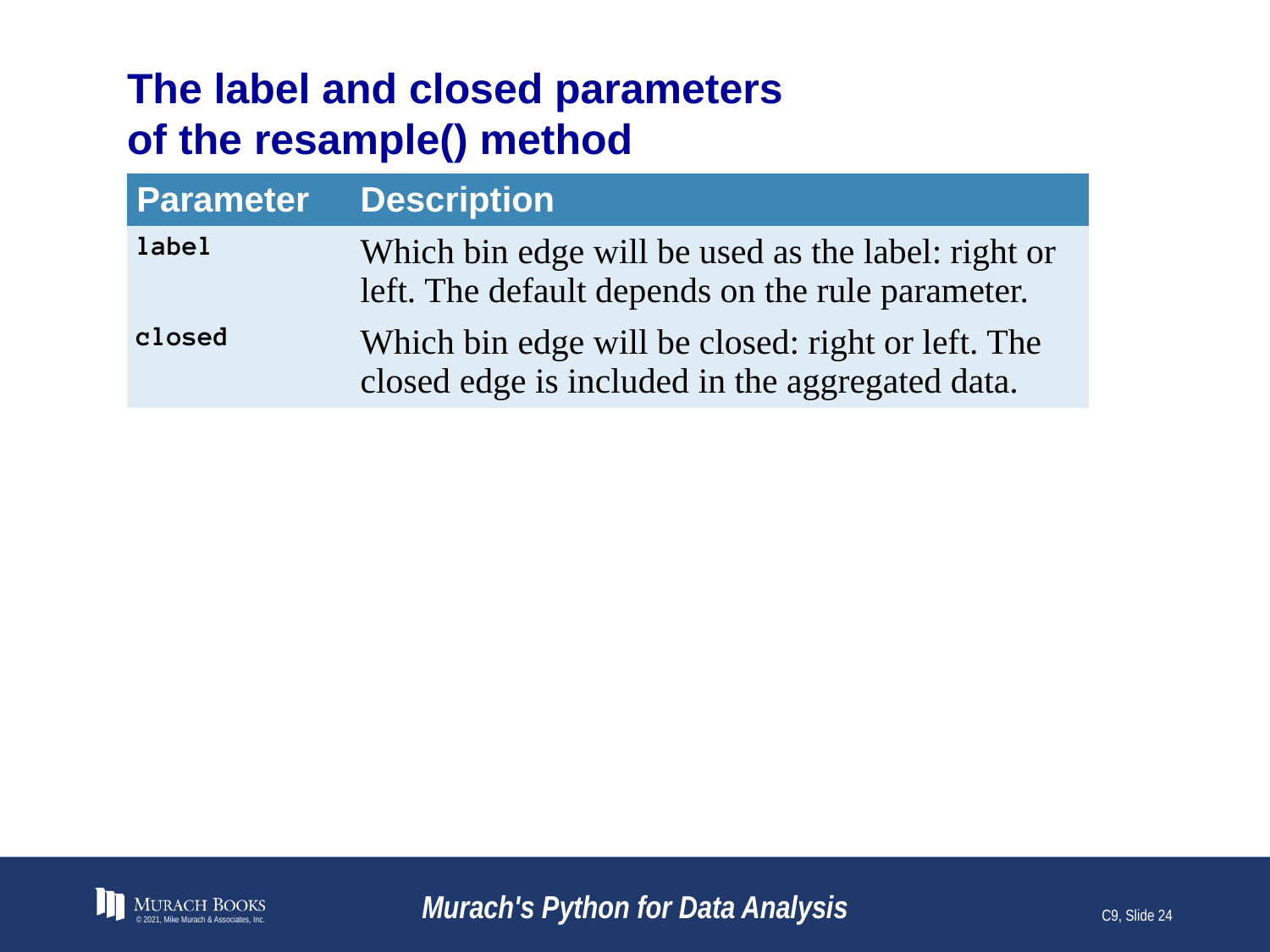

# The label and closed parameters of the resample() method
| Parameter | Description |
| --- | --- |
| label | Which bin edge will be used as the label: right or left. The default depends on the rule parameter. |
| closed | Which bin edge will be closed: right or left. The closed edge is included in the aggregated data. |
© 2021, Mike Murach & Associates, Inc.
Murach's Python for Data Analysis

C9, Slide 24